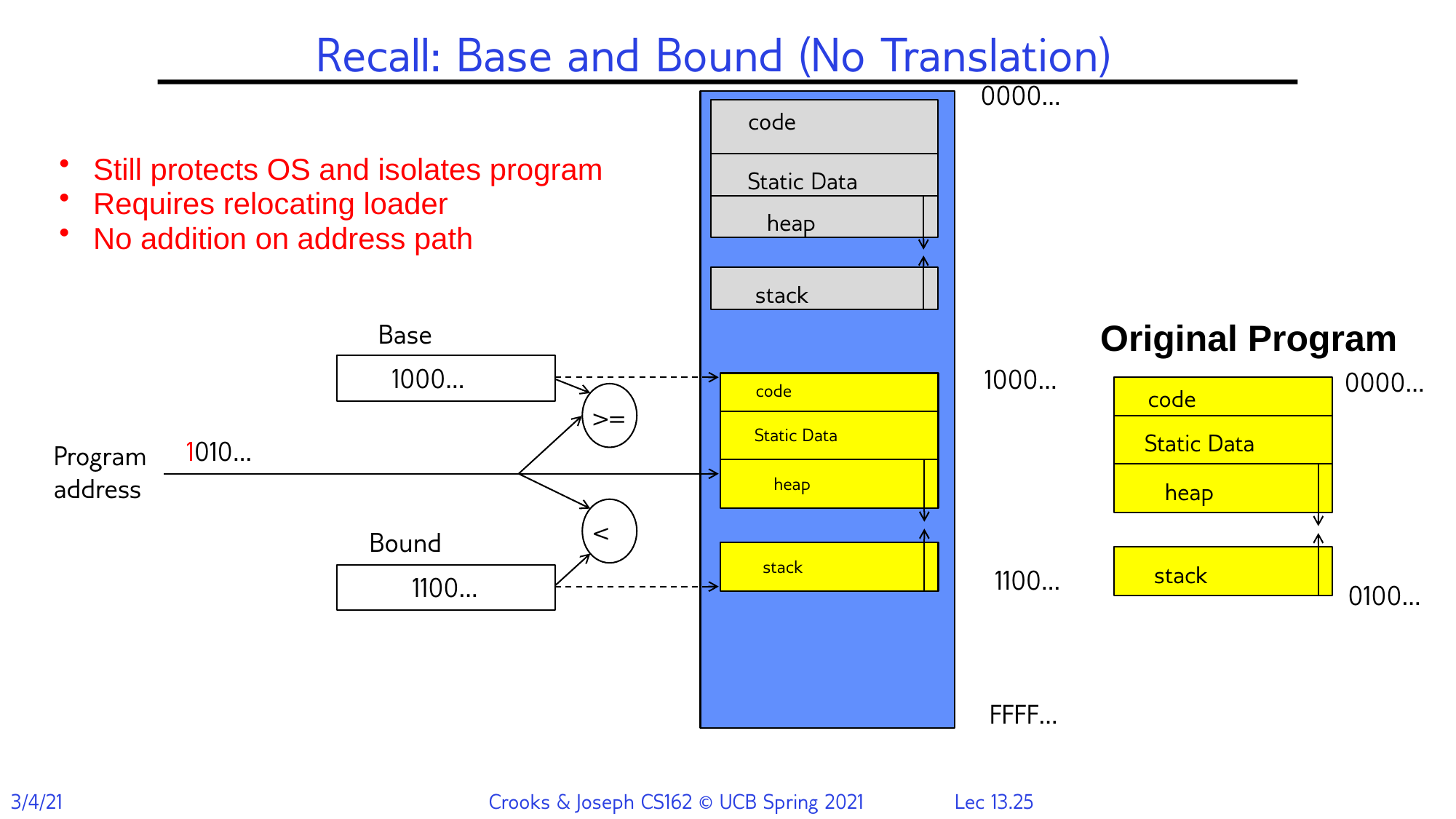

# Recall: Base and Bound (No Translation)
0000…

code

Static Data

heap

stack
Still protects OS and isolates program
Requires relocating loader
No addition on address path
Original Program
Base

1000…
1000…
0000…

code

Static Data

heap

stack

code

Static Data

heap

stack

>=
1010…
Program
address

<
Bound

1100…
1100…
0100…
FFFF…